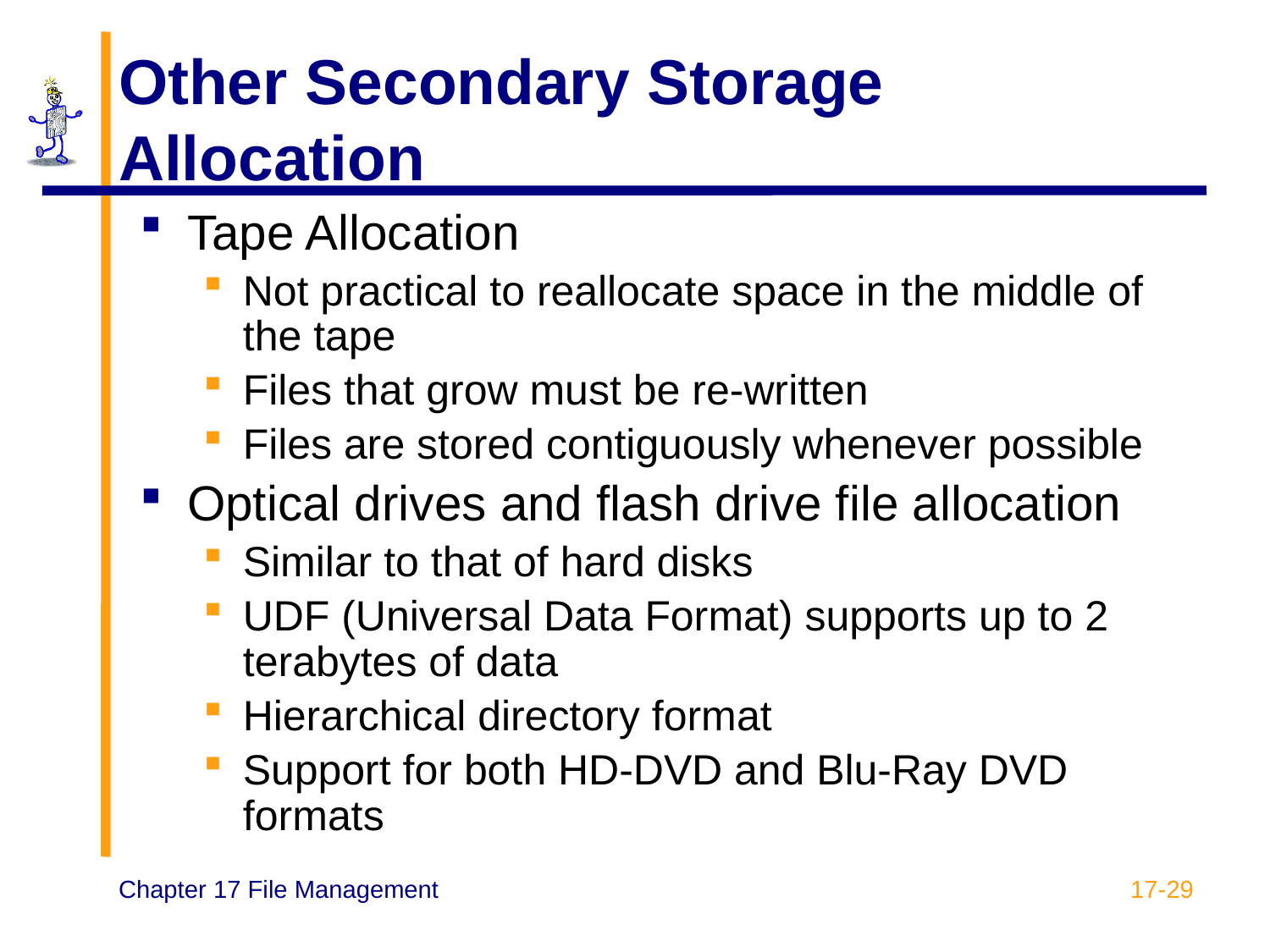

# Other Secondary Storage Allocation
Tape Allocation
Not practical to reallocate space in the middle of the tape
Files that grow must be re-written
Files are stored contiguously whenever possible
Optical drives and flash drive file allocation
Similar to that of hard disks
UDF (Universal Data Format) supports up to 2 terabytes of data
Hierarchical directory format
Support for both HD-DVD and Blu-Ray DVD formats
17-29
Chapter 17 File Management